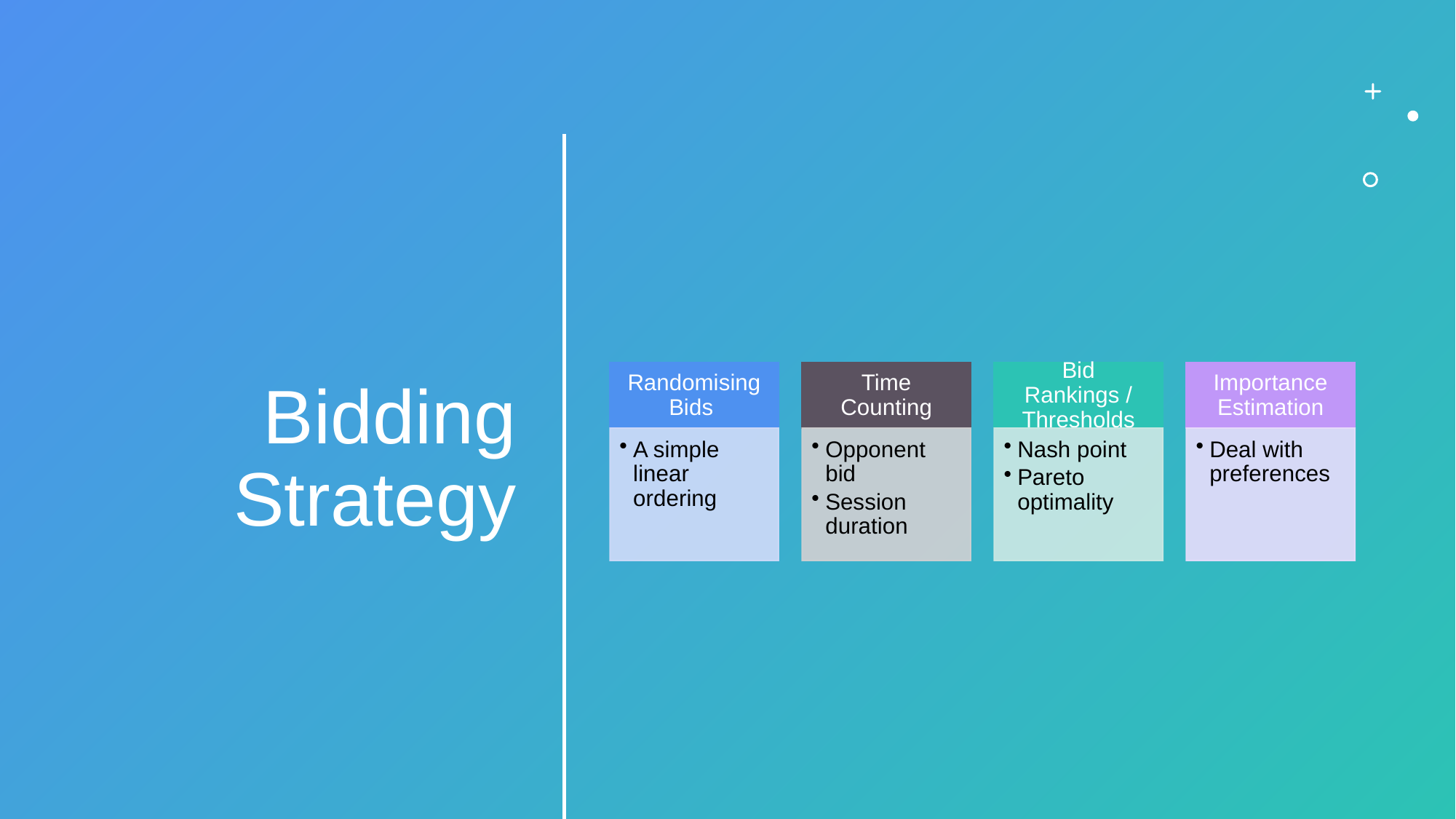

# Bidding Strategy
Randomising Bids
A simple linear ordering
Time Counting
Opponent bid
Session duration
Bid Rankings / Thresholds
Nash point
Pareto optimality
Importance Estimation
Deal with preferences